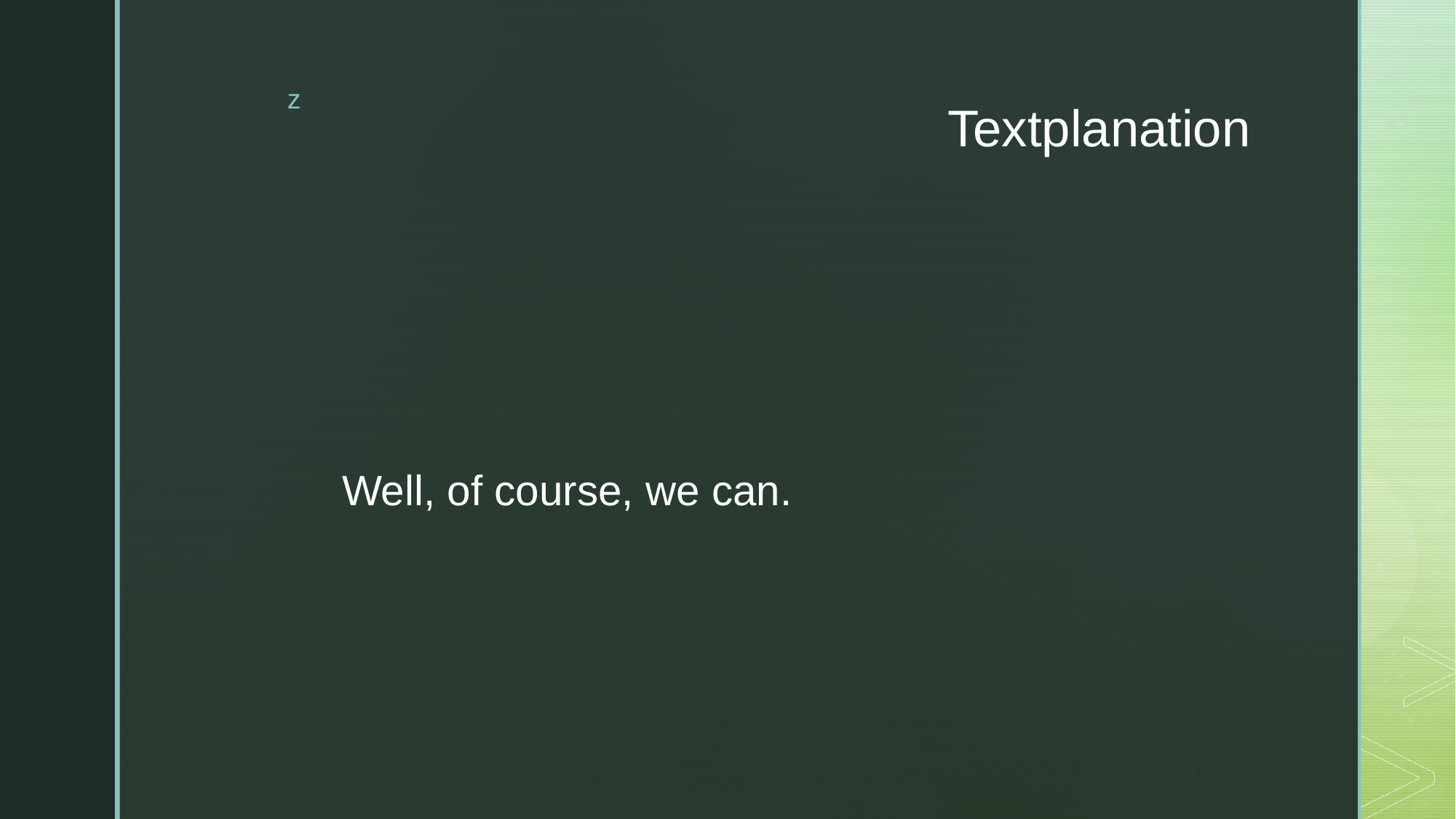

# Textplanation
Well, of course, we can.